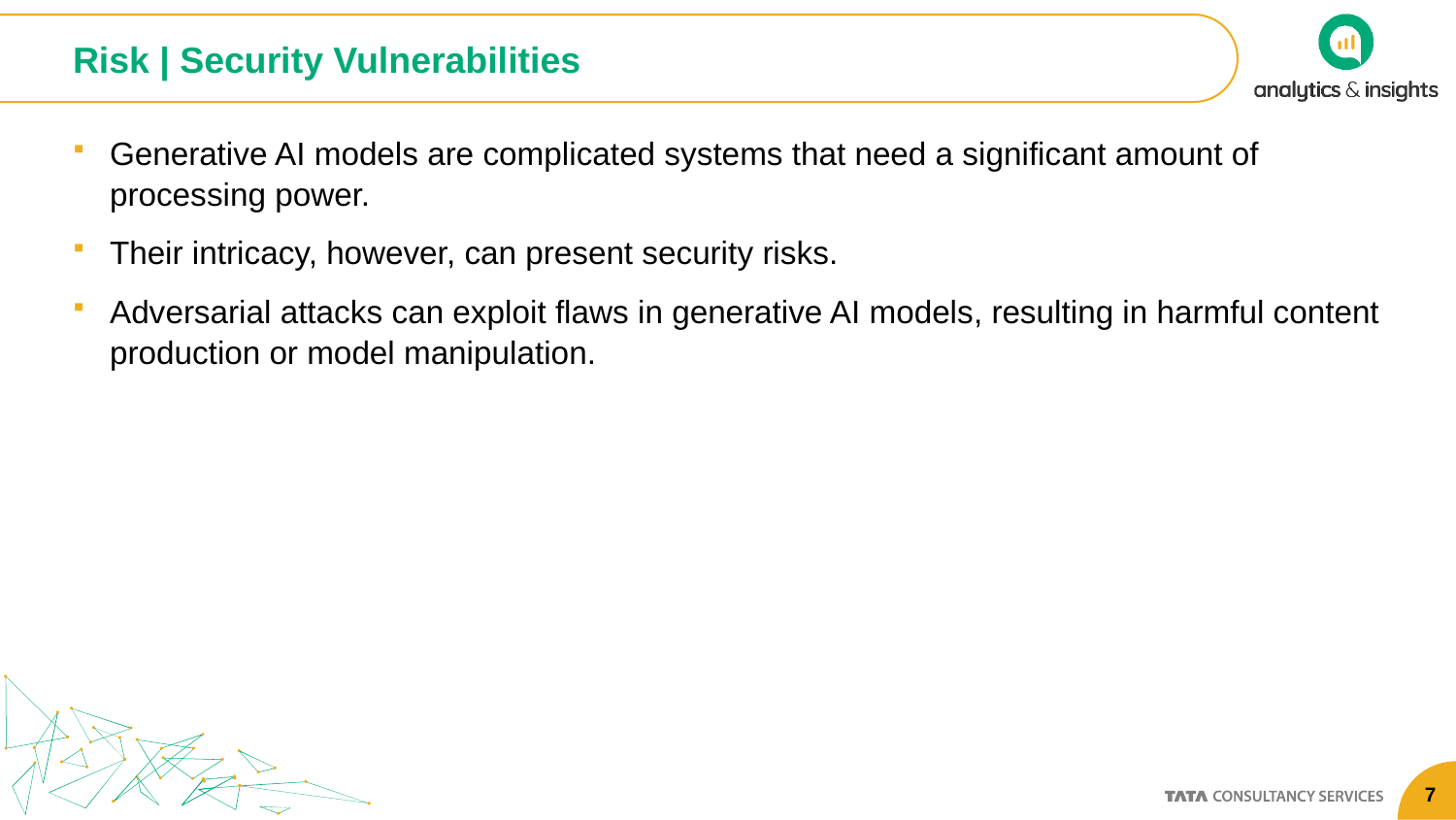

# Risk | Security Vulnerabilities
Generative AI models are complicated systems that need a significant amount of processing power.
Their intricacy, however, can present security risks.
Adversarial attacks can exploit flaws in generative AI models, resulting in harmful content production or model manipulation.
7